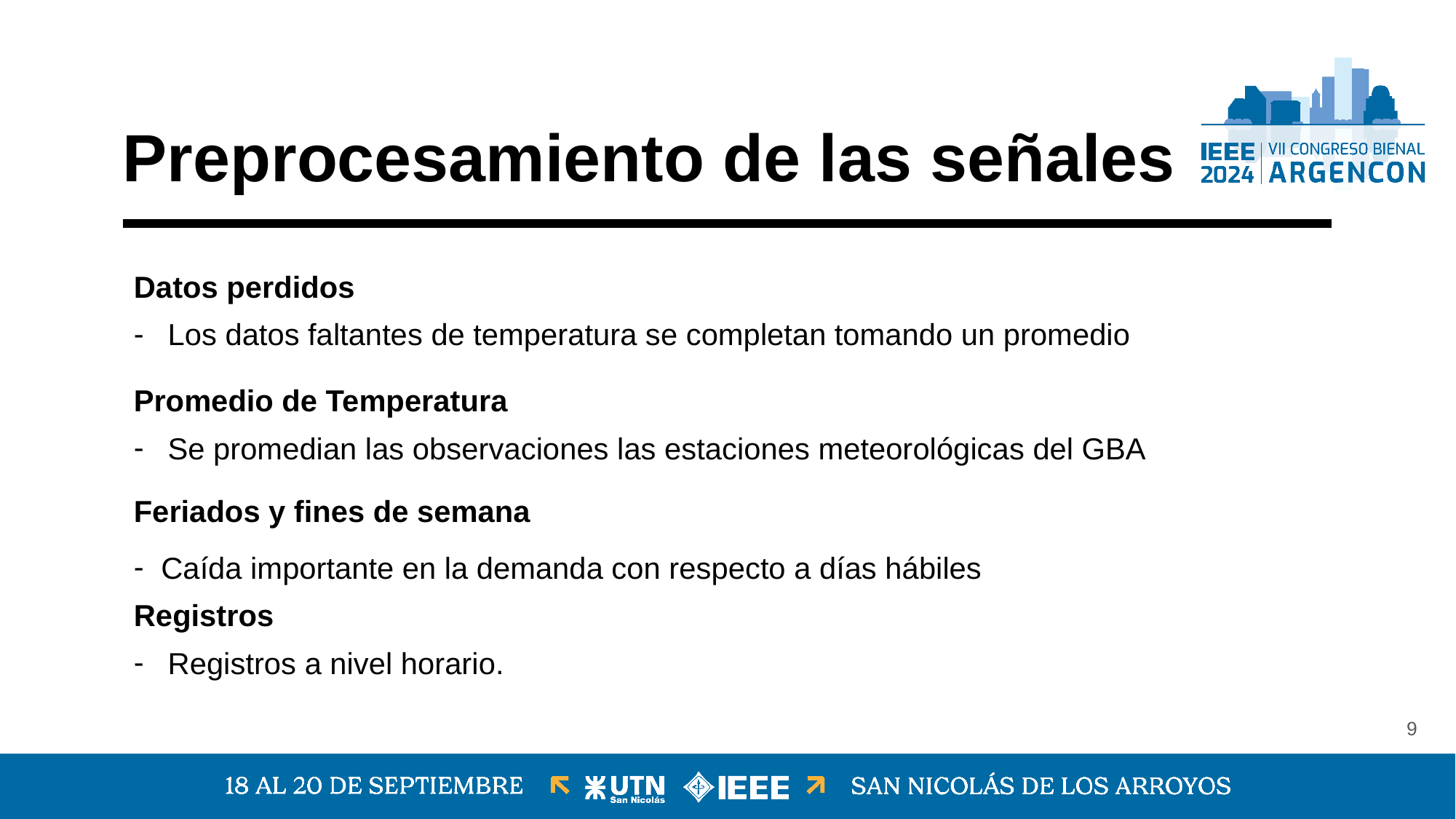

# Preprocesamiento de las señales
Datos perdidos
Los datos faltantes de temperatura se completan tomando un promedio
Promedio de Temperatura
Se promedian las observaciones las estaciones meteorológicas del GBA
Feriados y fines de semana
Caída importante en la demanda con respecto a días hábiles
Registros
Registros a nivel horario.
9